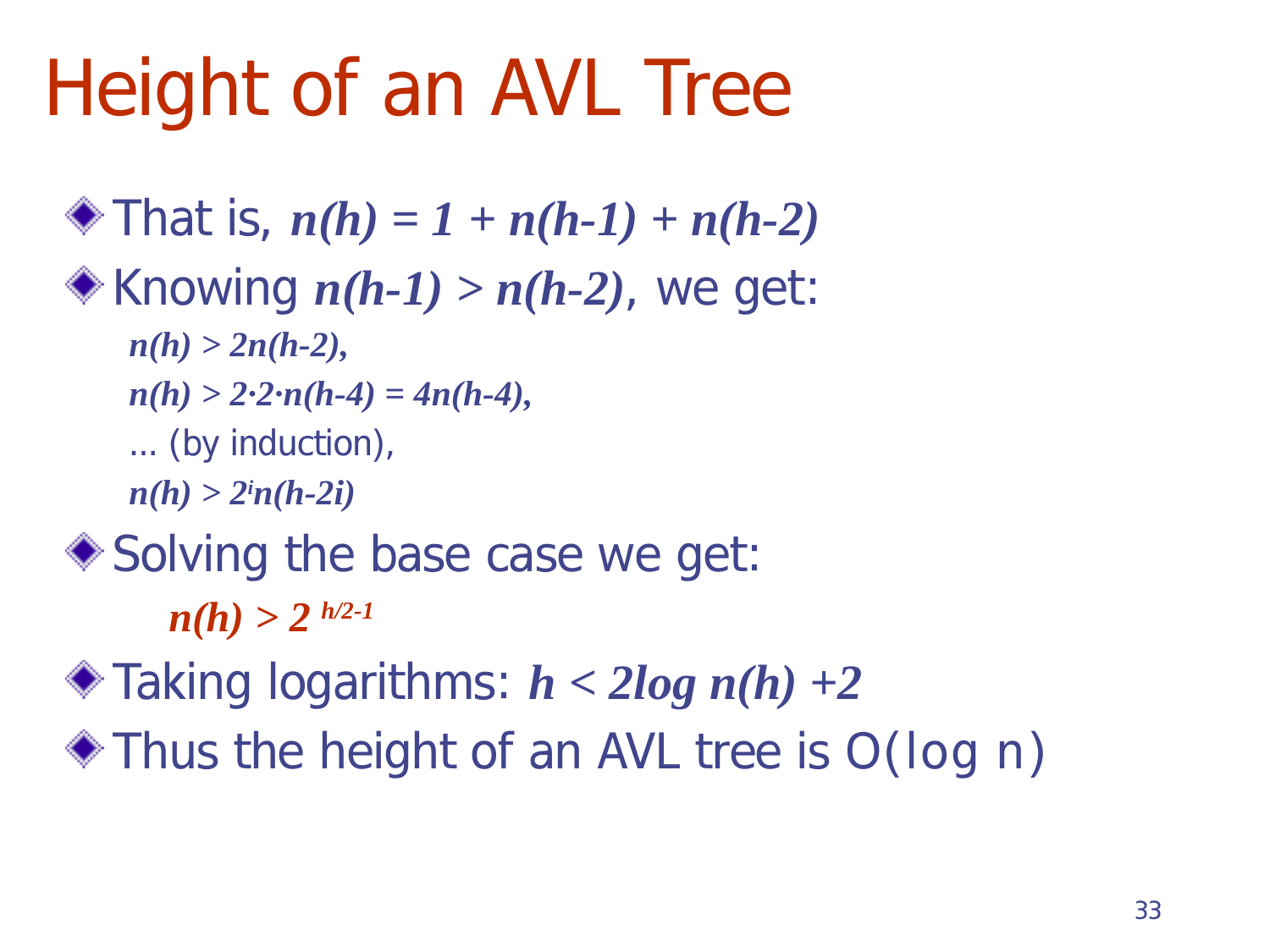

# Height of an AVL Tree
That is, n(h) = 1 + n(h-1) + n(h-2)
Knowing n(h-1) > n(h-2), we get:
n(h) > 2n(h-2),
n(h) > 2·2·n(h-4) = 4n(h-4),
… (by induction),
n(h) > 2in(h-2i)
Solving the base case we get:
	n(h) > 2 h/2-1
Taking logarithms: h < 2log n(h) +2
Thus the height of an AVL tree is O(log n)

33